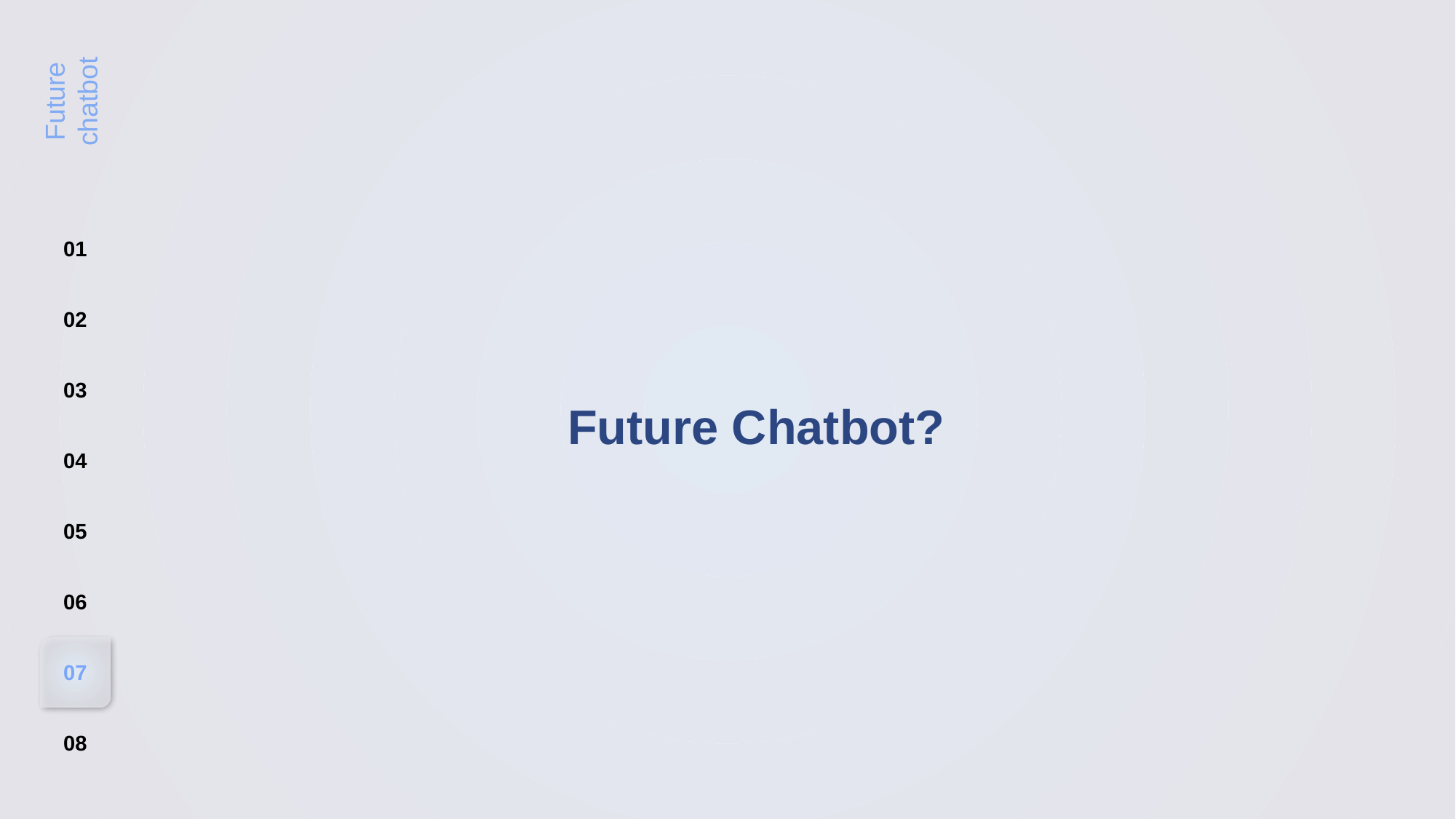

Future chatbot
01
02
03
04
05
06
07
08
Future Chatbot?